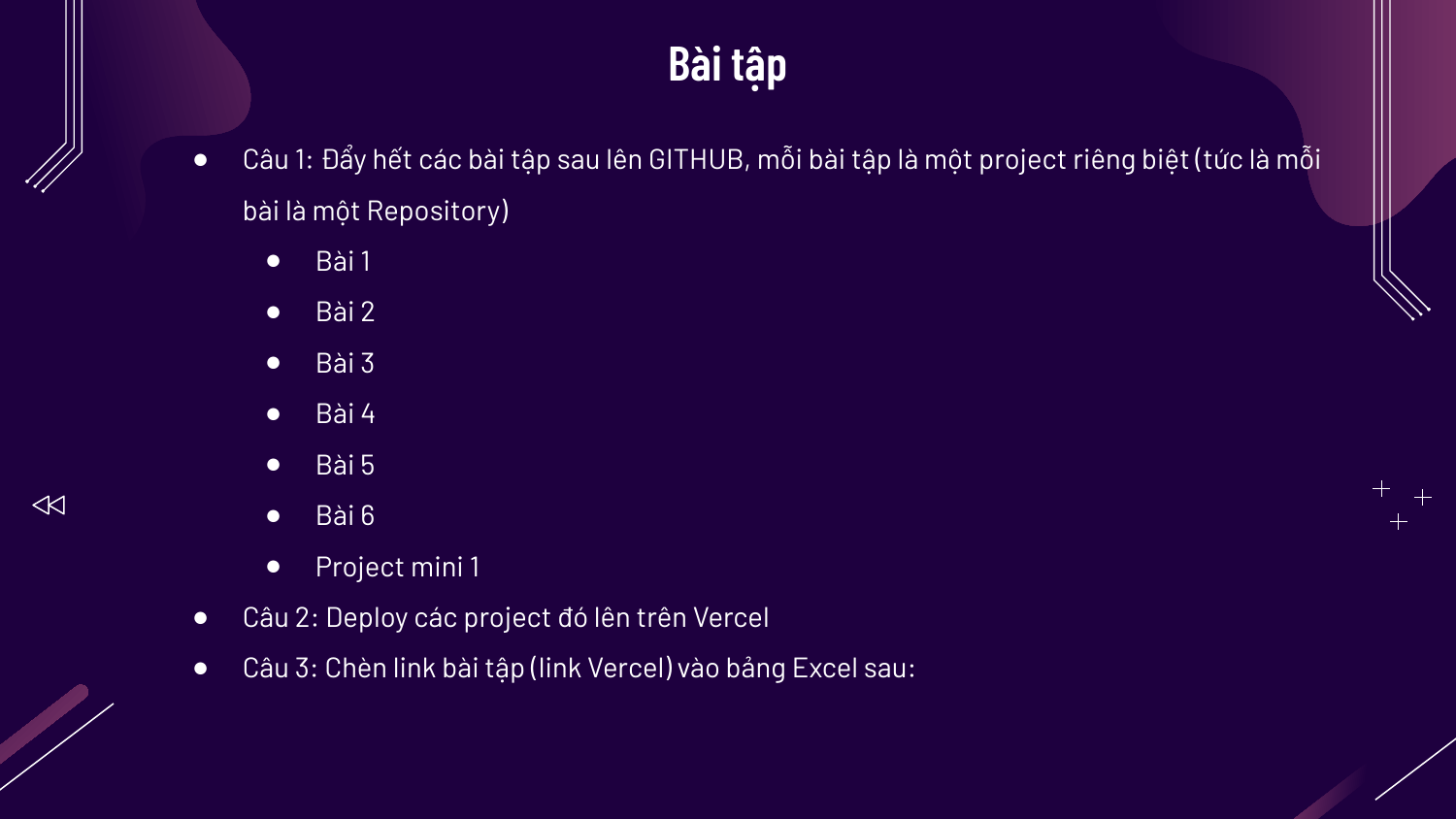

# Bài tập
Câu 1: Đẩy hết các bài tập sau lên GITHUB, mỗi bài tập là một project riêng biệt (tức là mỗi bài là một Repository)
Bài 1
Bài 2
Bài 3
Bài 4
Bài 5
Bài 6
Project mini 1
Câu 2: Deploy các project đó lên trên Vercel
Câu 3: Chèn link bài tập (link Vercel) vào bảng Excel sau: